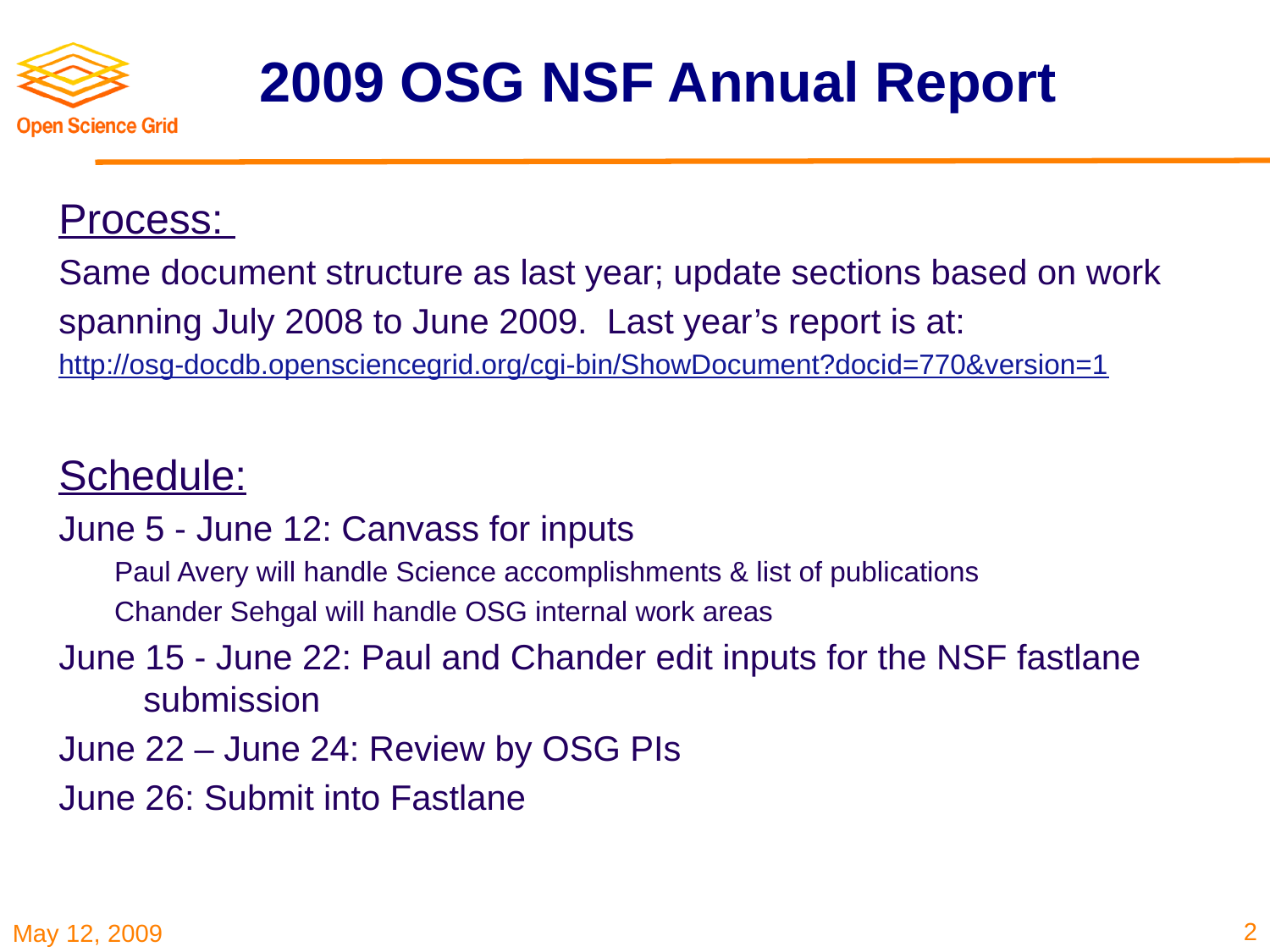

# 2009 OSG NSF Annual Report
Process:
Same document structure as last year; update sections based on work
spanning July 2008 to June 2009.  Last year’s report is at:
http://osg-docdb.opensciencegrid.org/cgi-bin/ShowDocument?docid=770&version=1

Schedule:
June 5 - June 12: Canvass for inputs
Paul Avery will handle Science accomplishments & list of publications
Chander Sehgal will handle OSG internal work areas
June 15 - June 22: Paul and Chander edit inputs for the NSF fastlane submission
June 22 – June 24: Review by OSG PIs
June 26: Submit into Fastlane
2